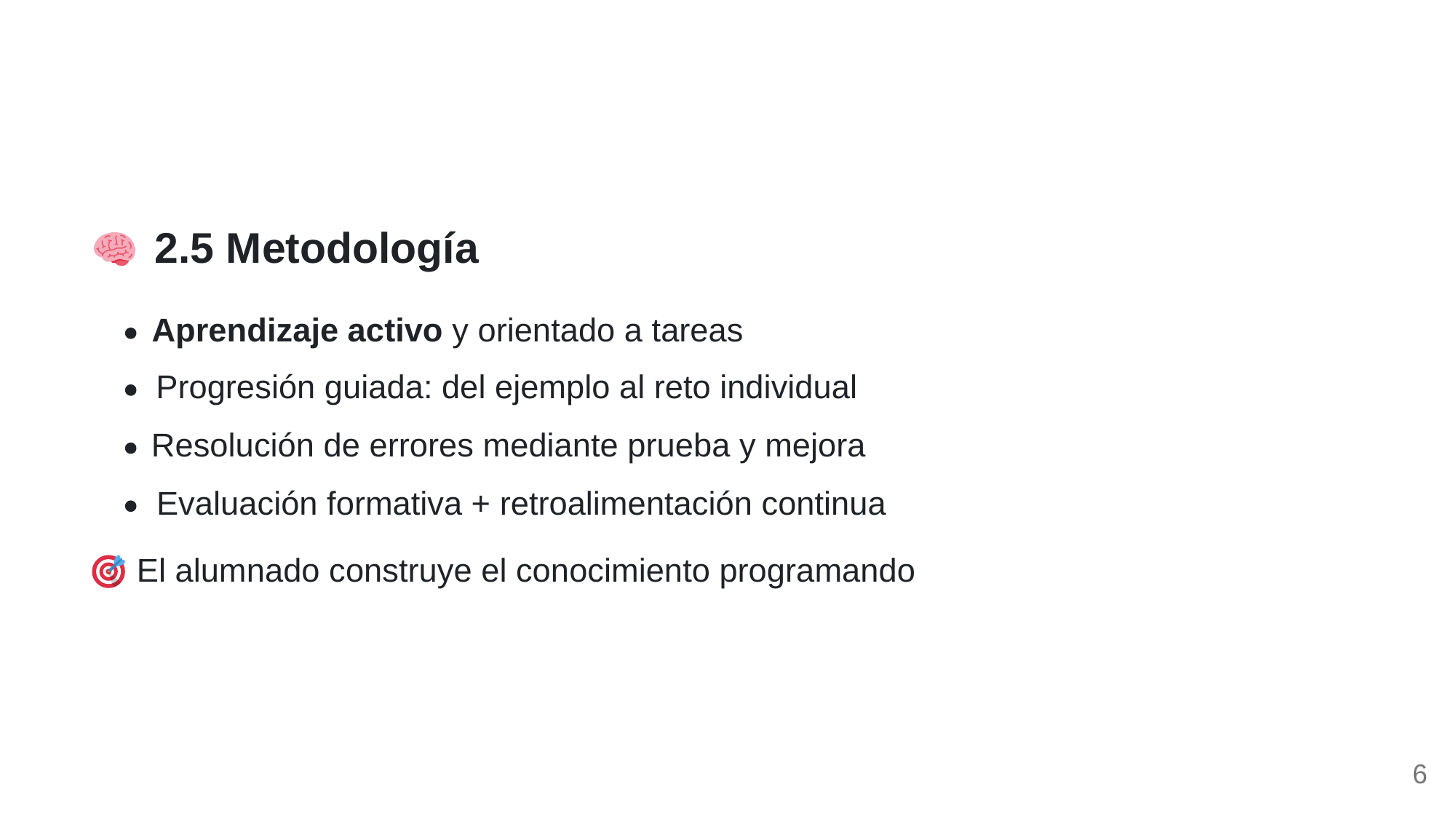

2.5 Metodología

Aprendizaje activo y orientado a tareas

Progresión guiada: del ejemplo al reto individual

Resolución de errores mediante prueba y mejora

Evaluación formativa + retroalimentación continua

 El alumnado construye el conocimiento programando

6